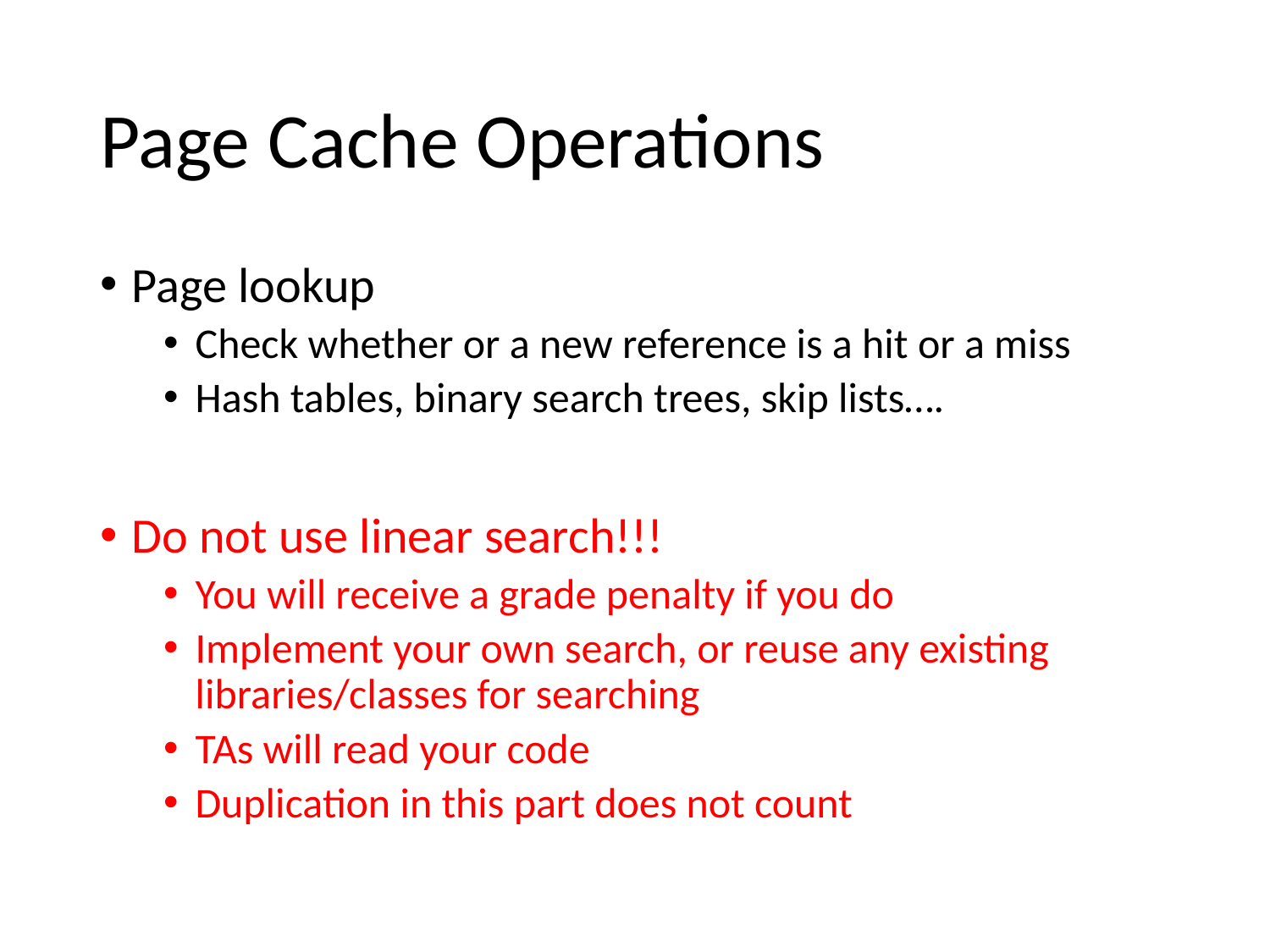

# Page Cache Operations
Page lookup
Check whether or a new reference is a hit or a miss
Hash tables, binary search trees, skip lists….

Do not use linear search!!!
You will receive a grade penalty if you do
Implement your own search, or reuse any existing libraries/classes for searching
TAs will read your code
Duplication in this part does not count